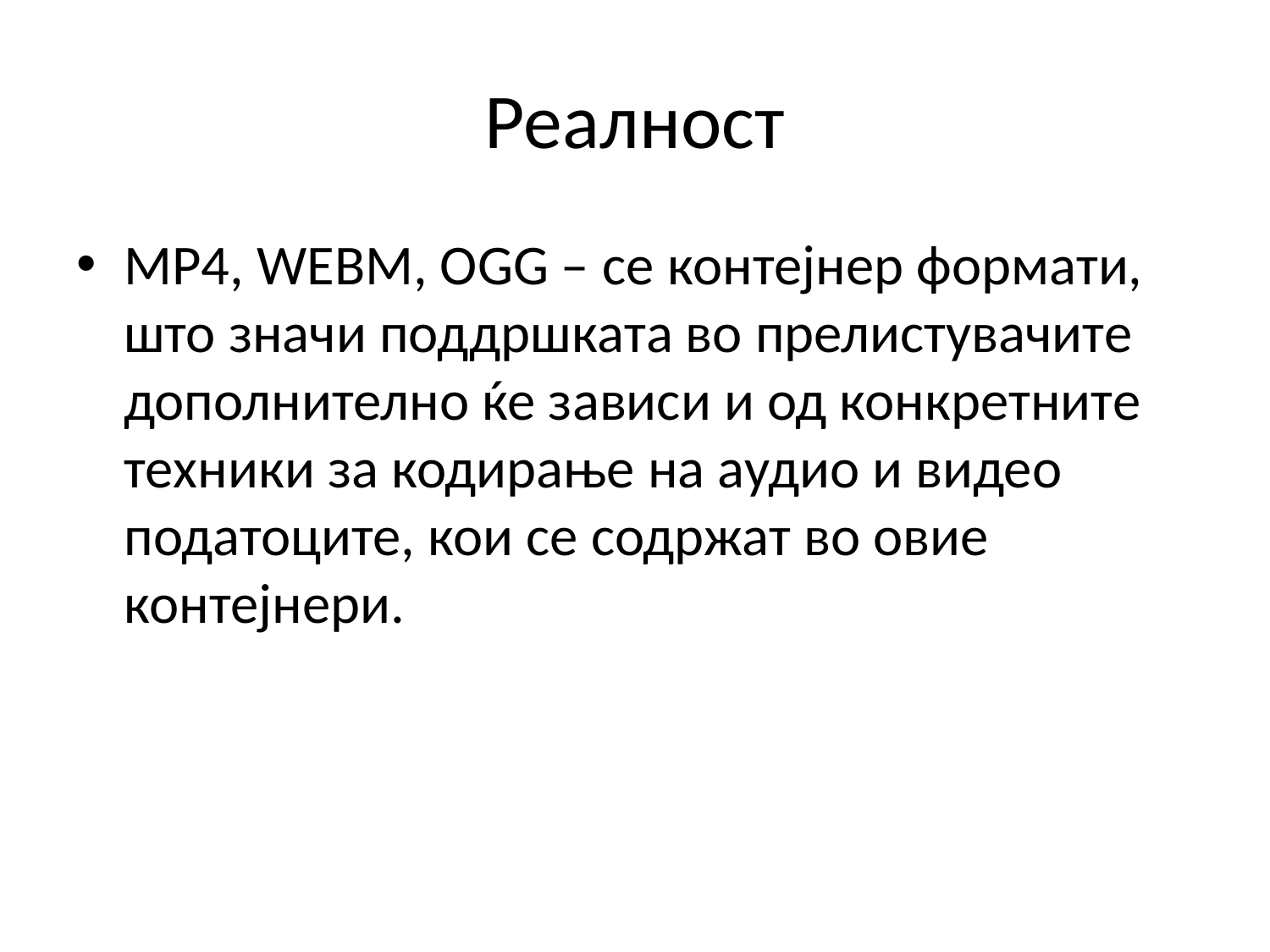

# Реалност
MP4, WEBM, OGG – се контејнер формати, што значи поддршката во прелистувачите дополнително ќе зависи и од конкретните техники за кодирање на аудио и видео податоците, кои се содржат во овие контејнери.